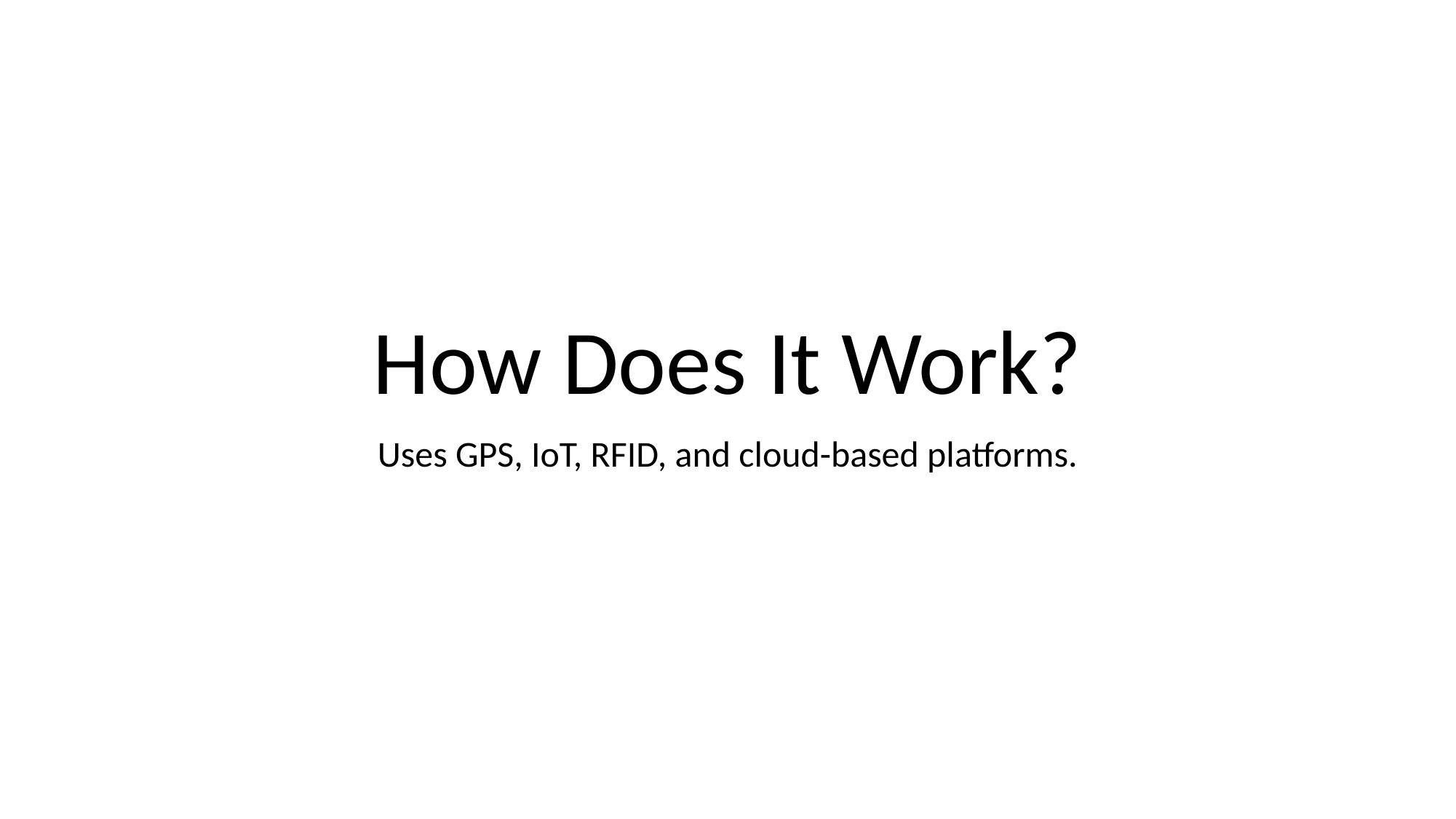

# How Does It Work?
Uses GPS, IoT, RFID, and cloud-based platforms.